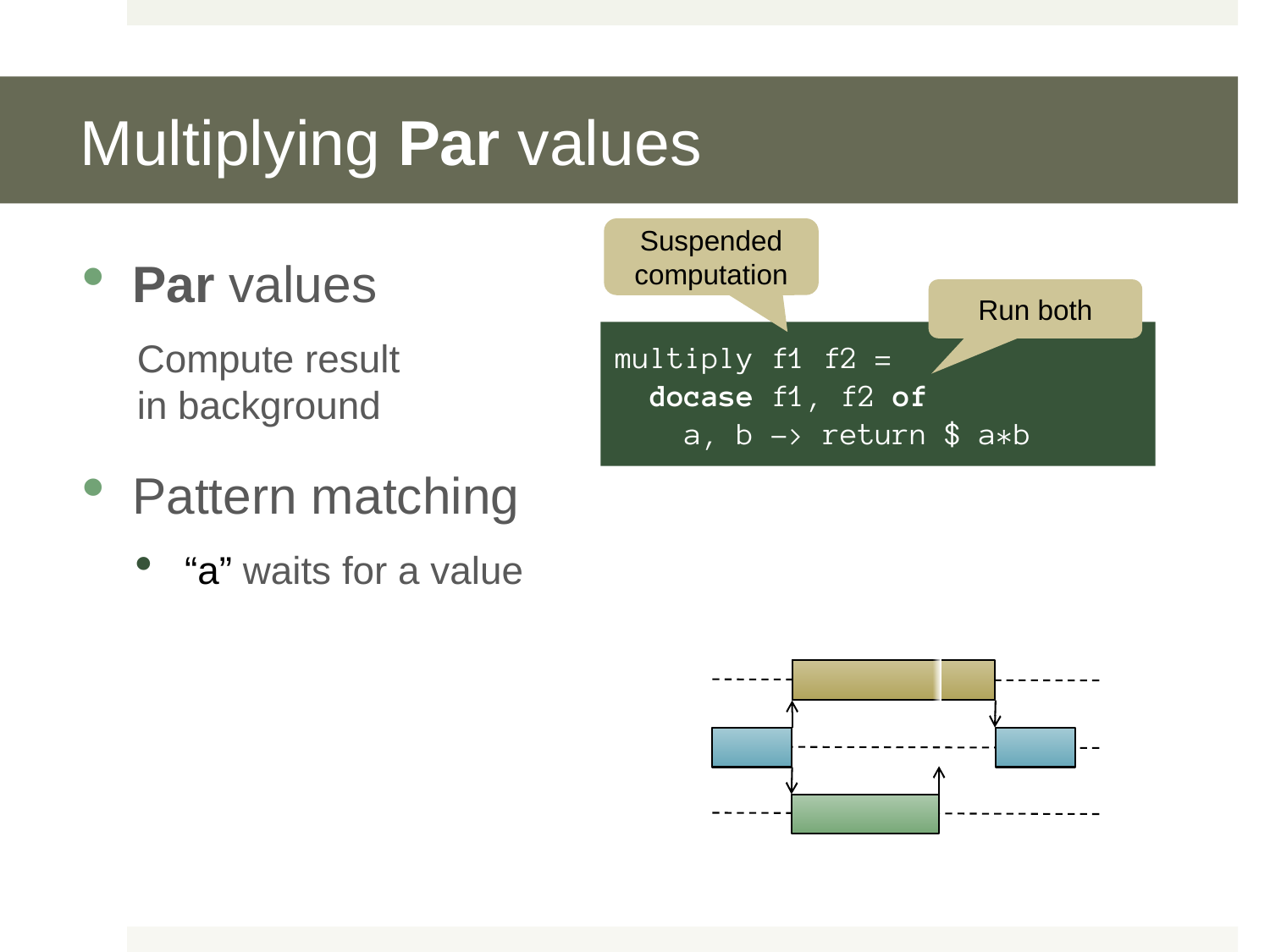

# Multiplying Par values
Suspended computation
Par values
Compute result
in background
Pattern matching
“a” waits for a value
Run both
multiply f1 f2 =
  docase f1, f2 of
    a, b -> return $ a*b